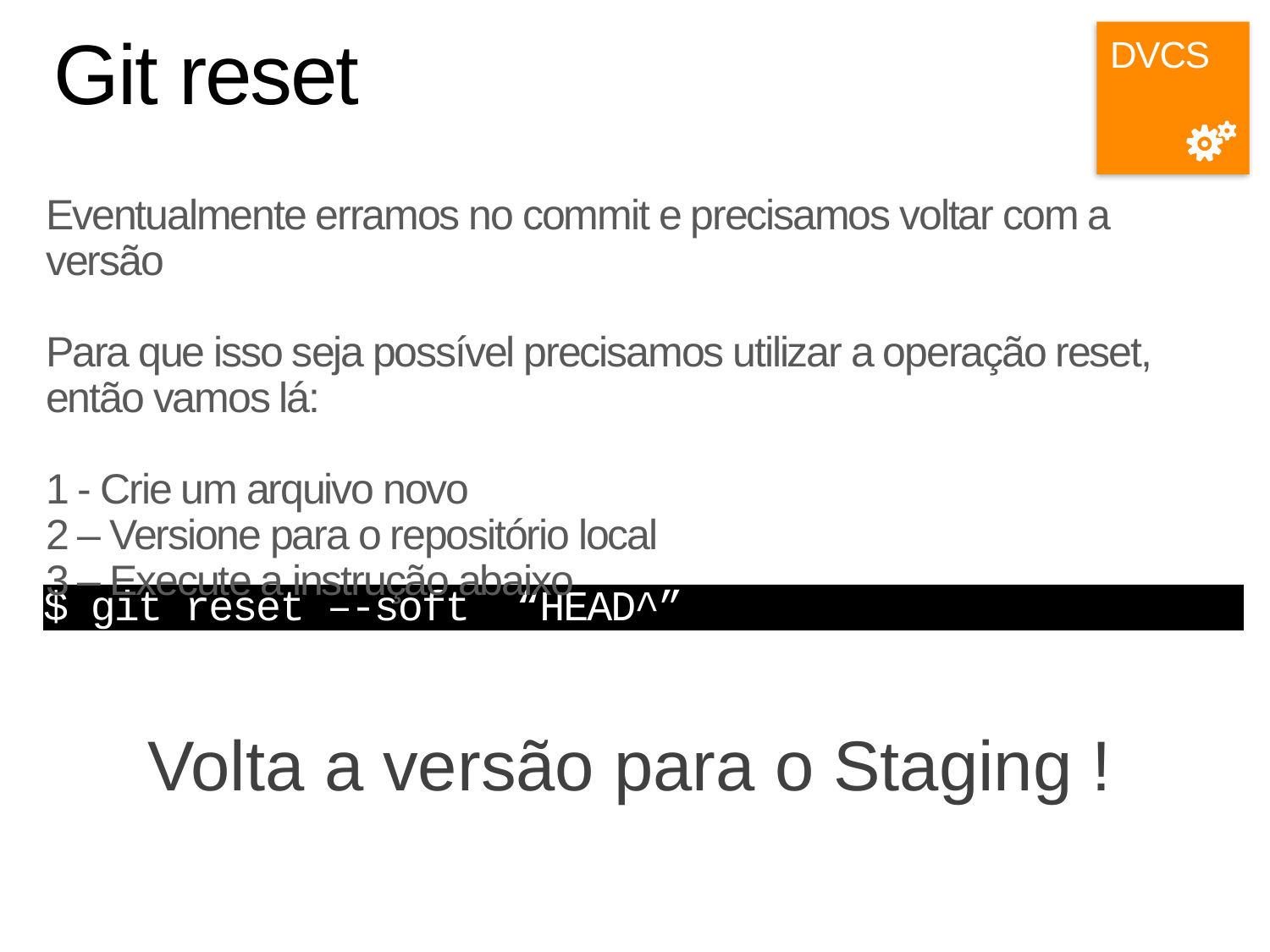

DVCS

# Git reset
Eventualmente erramos no commit e precisamos voltar com a versão

Para que isso seja possível precisamos utilizar a operação reset, então vamos lá:

1 - Crie um arquivo novo
2 – Versione para o repositório local
3 – Execute a instrução abaixo
$ git reset –-soft  “HEAD^”
Volta a versão para o Staging !